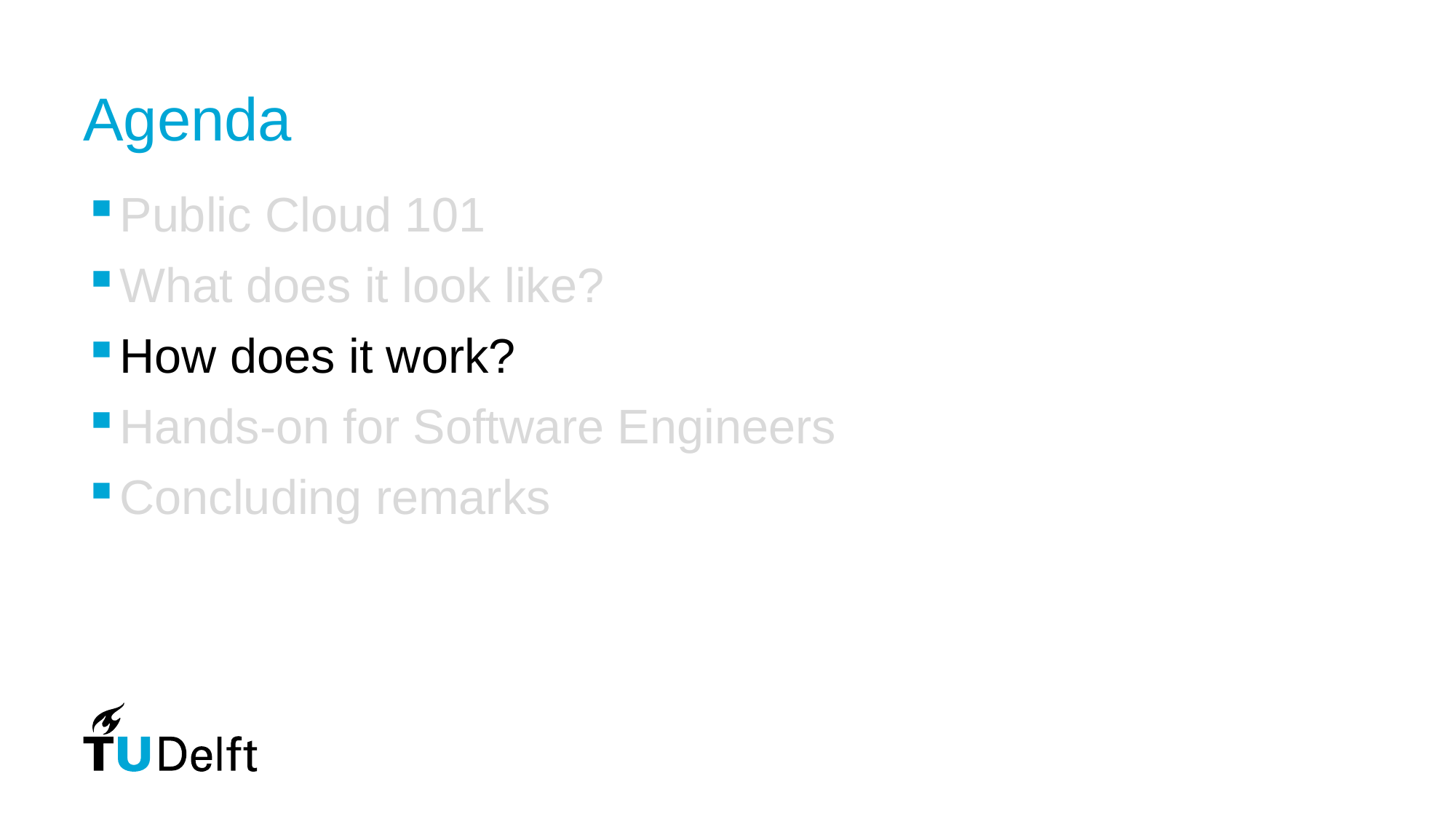

# Agenda
Public Cloud 101
What does it look like?
How does it work?
Hands-on for Software Engineers
Concluding remarks